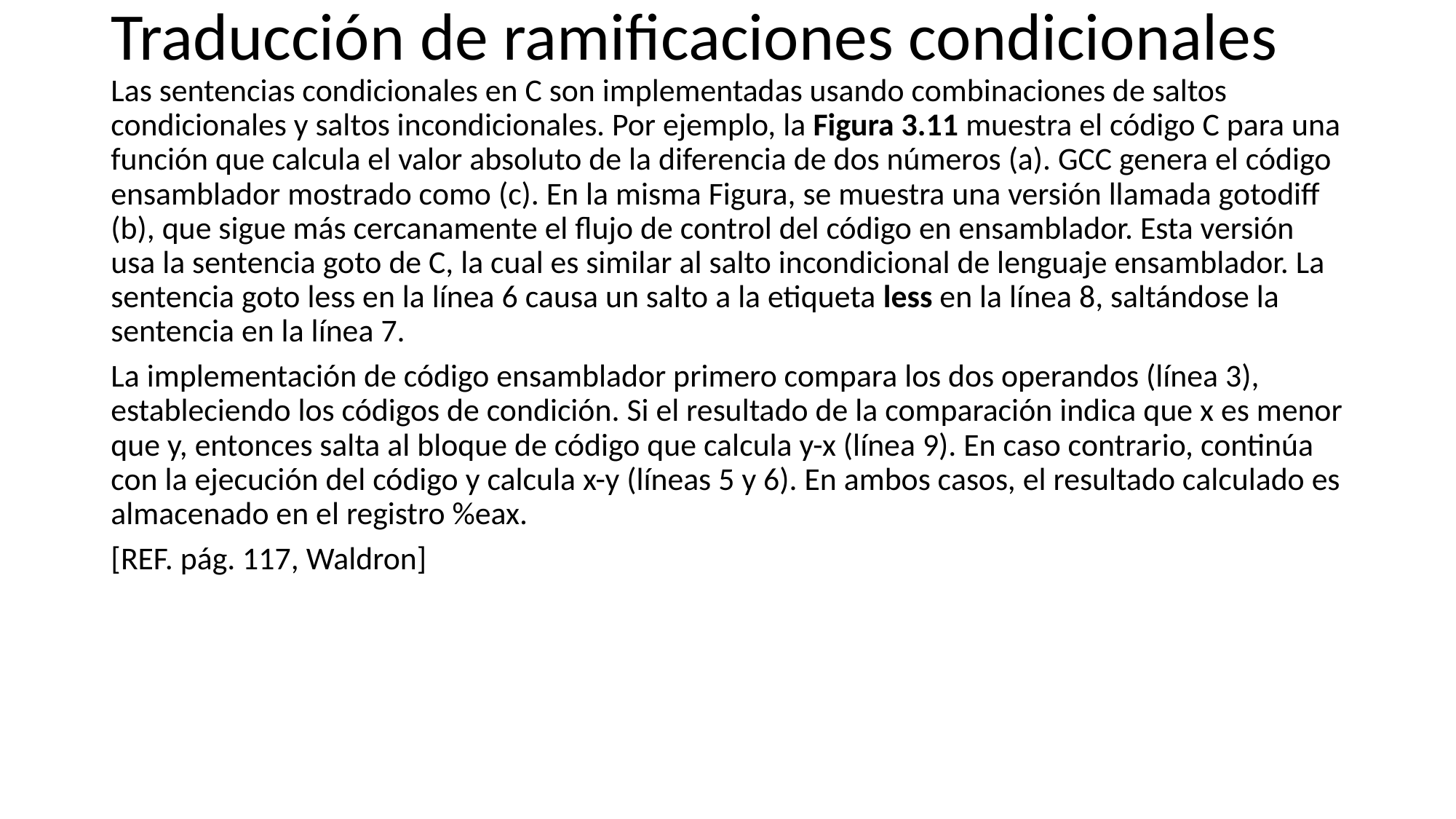

# Traducción de ramificaciones condicionales
Las sentencias condicionales en C son implementadas usando combinaciones de saltos condicionales y saltos incondicionales. Por ejemplo, la Figura 3.11 muestra el código C para una función que calcula el valor absoluto de la diferencia de dos números (a). GCC genera el código ensamblador mostrado como (c). En la misma Figura, se muestra una versión llamada gotodiff (b), que sigue más cercanamente el flujo de control del código en ensamblador. Esta versión usa la sentencia goto de C, la cual es similar al salto incondicional de lenguaje ensamblador. La sentencia goto less en la línea 6 causa un salto a la etiqueta less en la línea 8, saltándose la sentencia en la línea 7.
La implementación de código ensamblador primero compara los dos operandos (línea 3), estableciendo los códigos de condición. Si el resultado de la comparación indica que x es menor que y, entonces salta al bloque de código que calcula y-x (línea 9). En caso contrario, continúa con la ejecución del código y calcula x-y (líneas 5 y 6). En ambos casos, el resultado calculado es almacenado en el registro %eax.
[REF. pág. 117, Waldron]